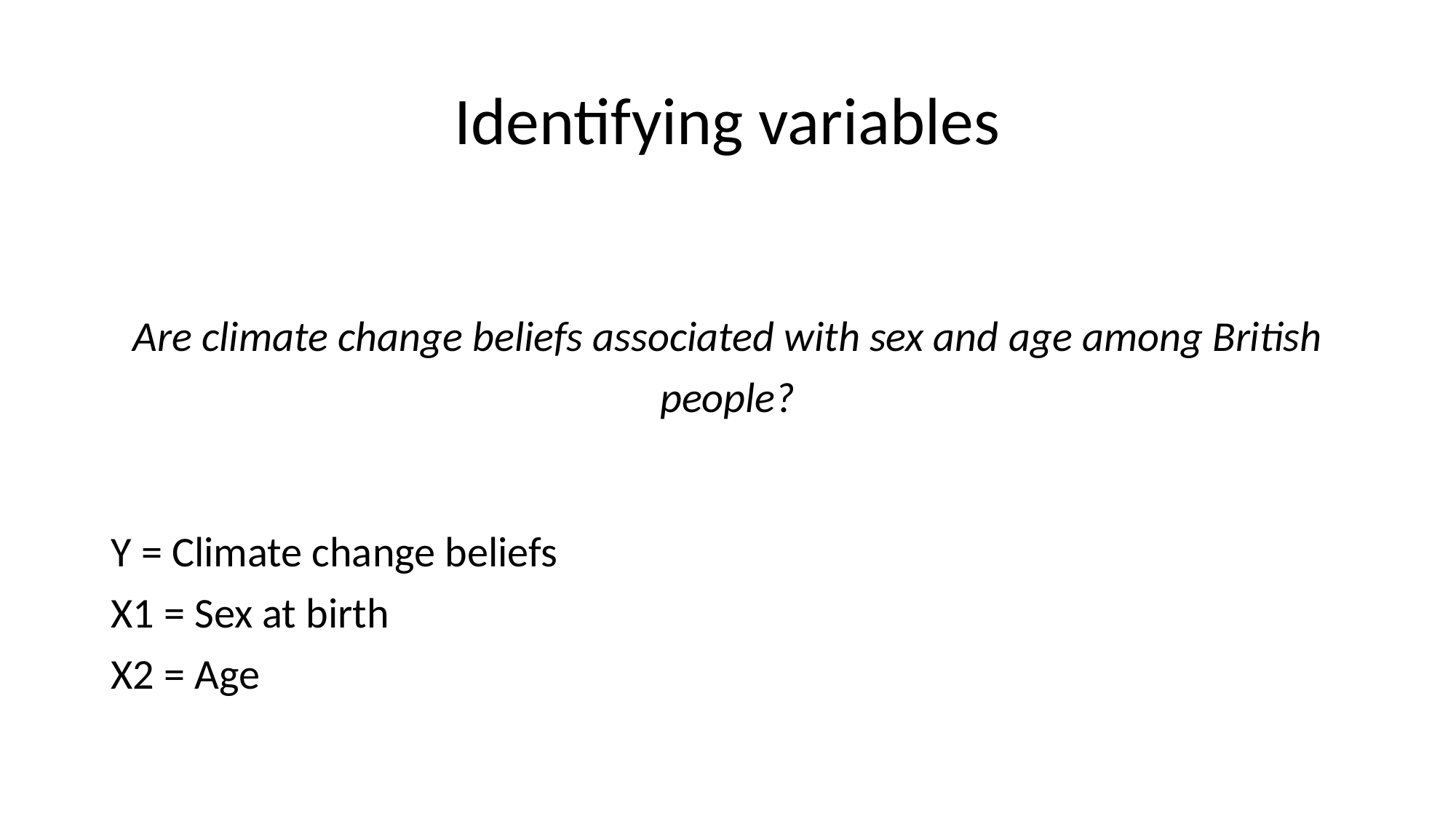

# Identifying variables

Are climate change beliefs associated with sex and age among British people?

Y = Climate change beliefs
X1 = Sex at birth
X2 = Age